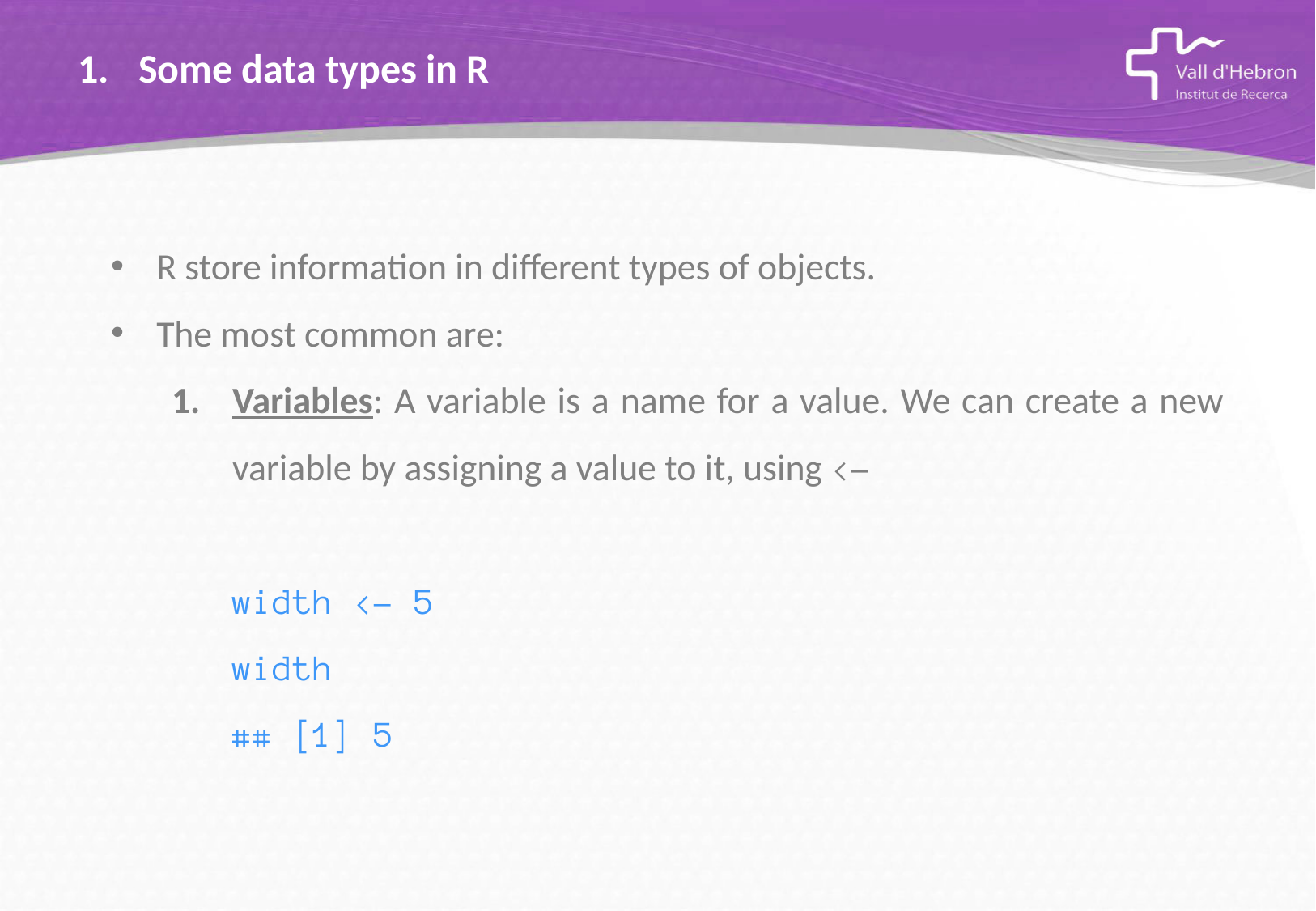

Some data types in R
R store information in different types of objects.
The most common are:
Variables: A variable is a name for a value. We can create a new variable by assigning a value to it, using <-

width <- 5
width
## [1] 5